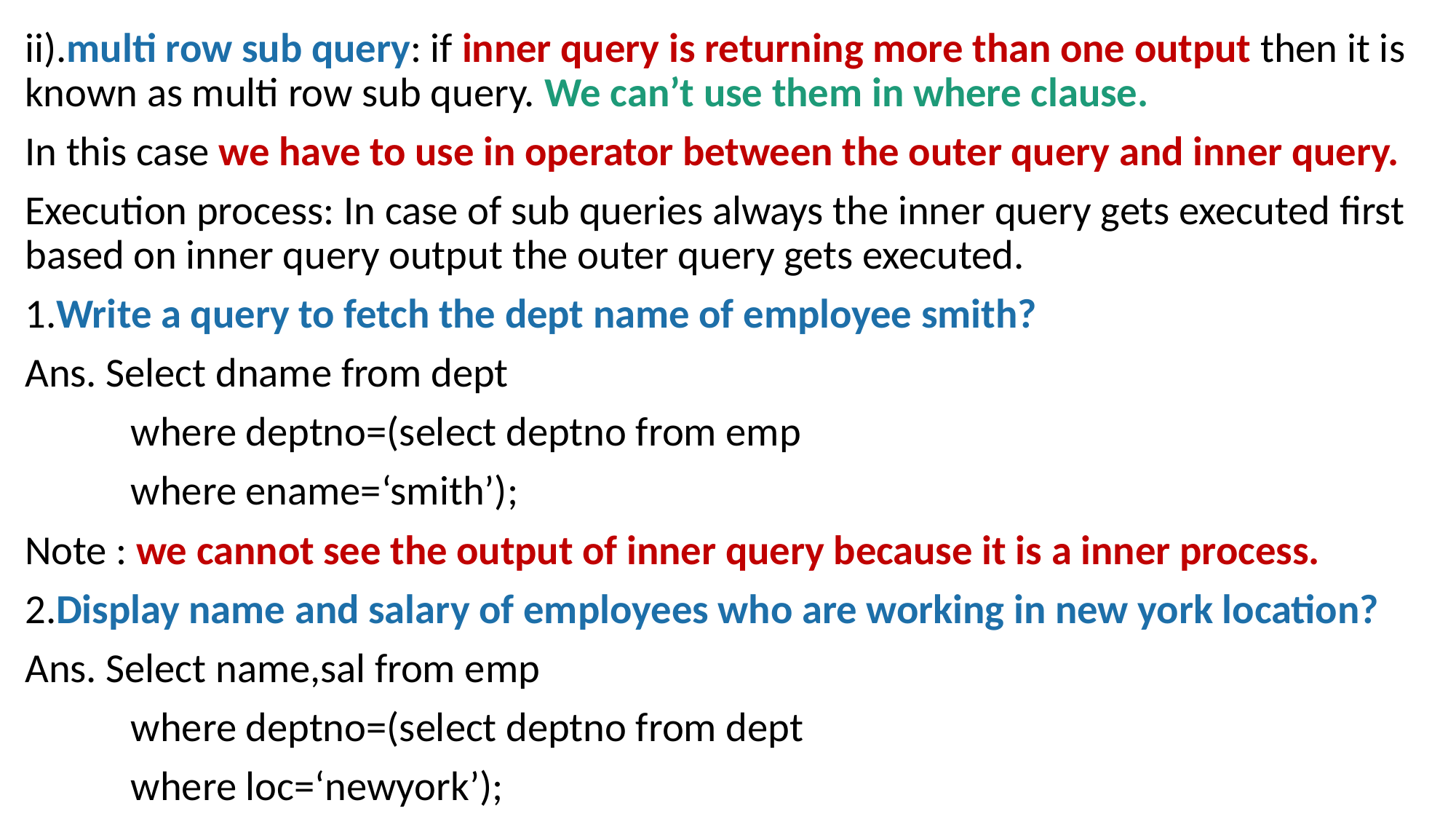

ii).multi row sub query: if inner query is returning more than one output then it is known as multi row sub query. We can’t use them in where clause.
In this case we have to use in operator between the outer query and inner query.
Execution process: In case of sub queries always the inner query gets executed first based on inner query output the outer query gets executed.
1.Write a query to fetch the dept name of employee smith?
Ans. Select dname from dept
	where deptno=(select deptno from emp
				where ename=‘smith’);
Note : we cannot see the output of inner query because it is a inner process.
2.Display name and salary of employees who are working in new york location?
Ans. Select name,sal from emp
	where deptno=(select deptno from dept
				where loc=‘newyork’);